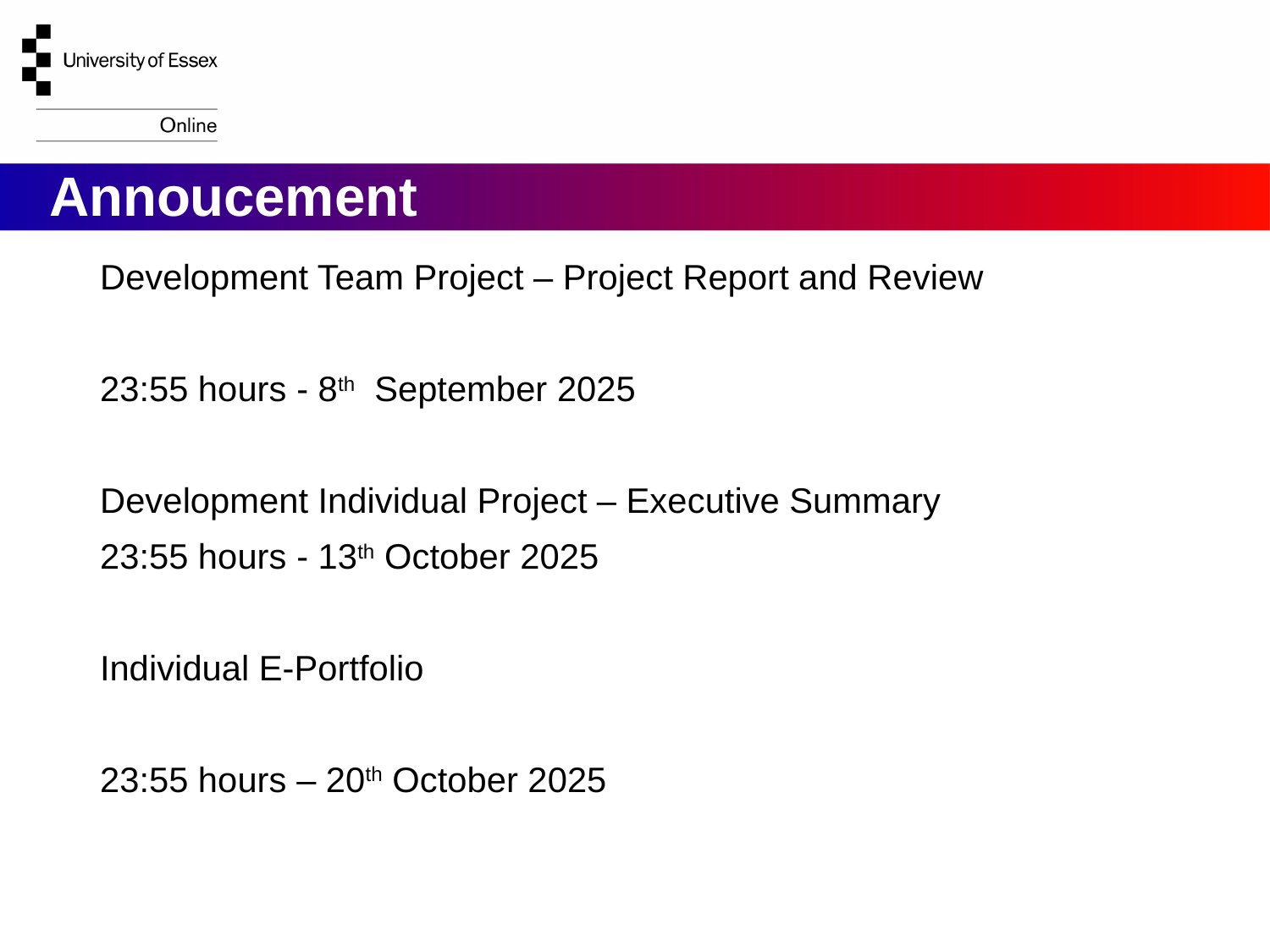

# Annoucement
Development Team Project – Project Report and Review

23:55 hours - 8th  September 2025

Development Individual Project – Executive Summary
23:55 hours - 13th October 2025

Individual E-Portfolio

23:55 hours – 20th October 2025